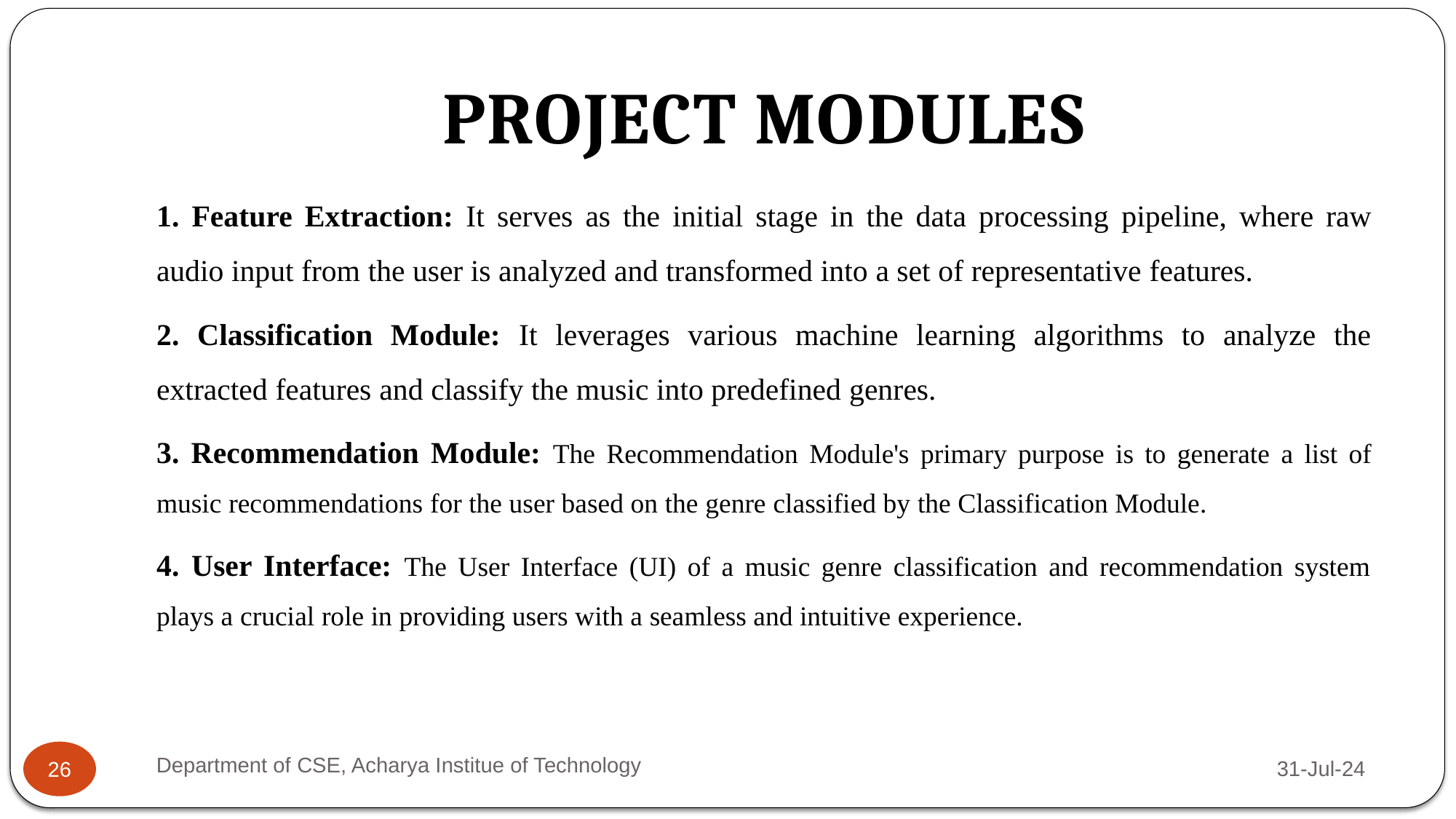

# PROJECT MODULES
1. Feature Extraction: It serves as the initial stage in the data processing pipeline, where raw audio input from the user is analyzed and transformed into a set of representative features.
2. Classification Module: It leverages various machine learning algorithms to analyze the extracted features and classify the music into predefined genres.
3. Recommendation Module: The Recommendation Module's primary purpose is to generate a list of music recommendations for the user based on the genre classified by the Classification Module.
4. User Interface: The User Interface (UI) of a music genre classification and recommendation system plays a crucial role in providing users with a seamless and intuitive experience.

Department of CSE, Acharya Institue of Technology
31-Jul-24
26